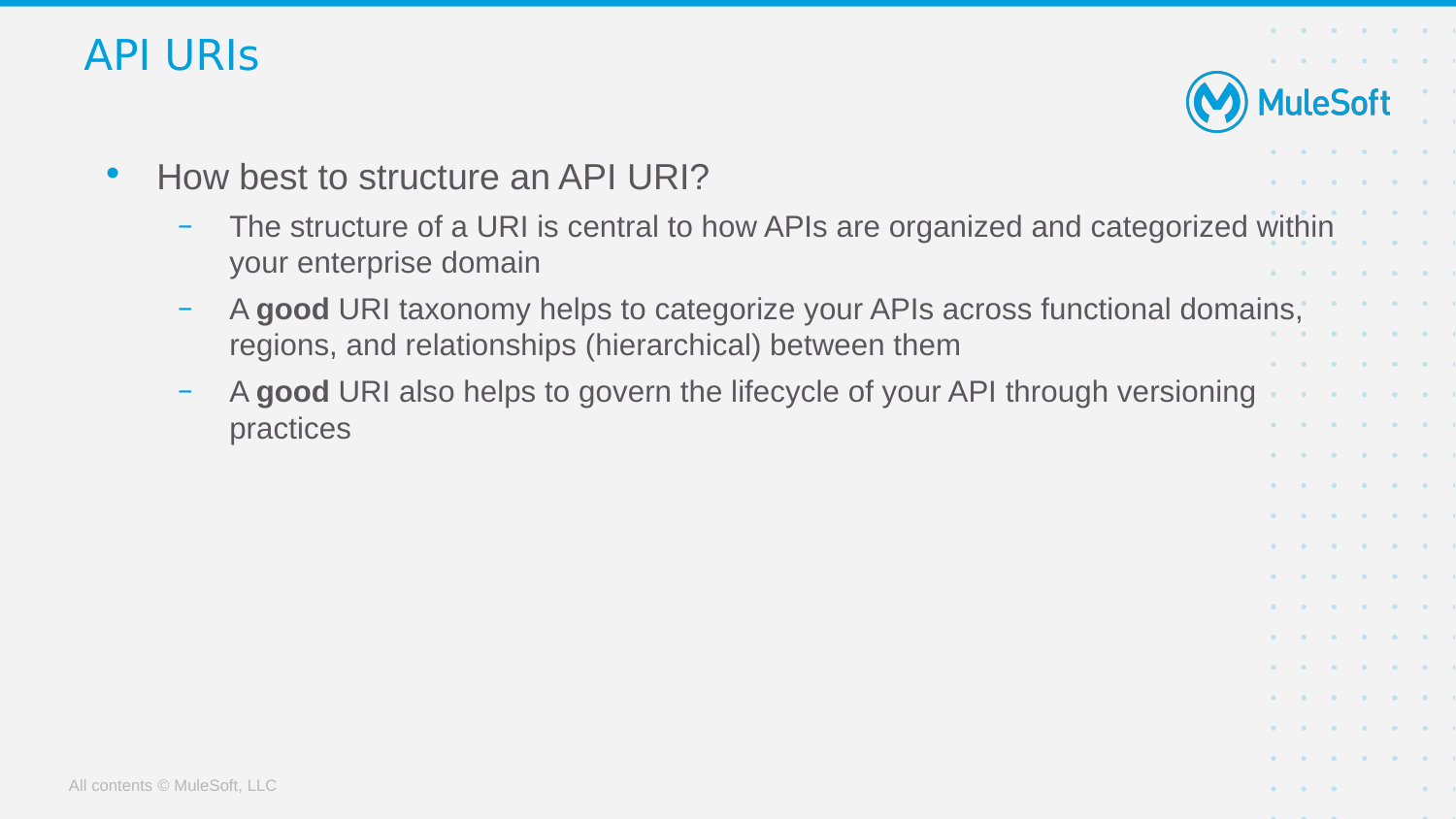

# API URIs
How best to structure an API URI?
The structure of a URI is central to how APIs are organized and categorized within your enterprise domain
A good URI taxonomy helps to categorize your APIs across functional domains, regions, and relationships (hierarchical) between them
A good URI also helps to govern the lifecycle of your API through versioning practices